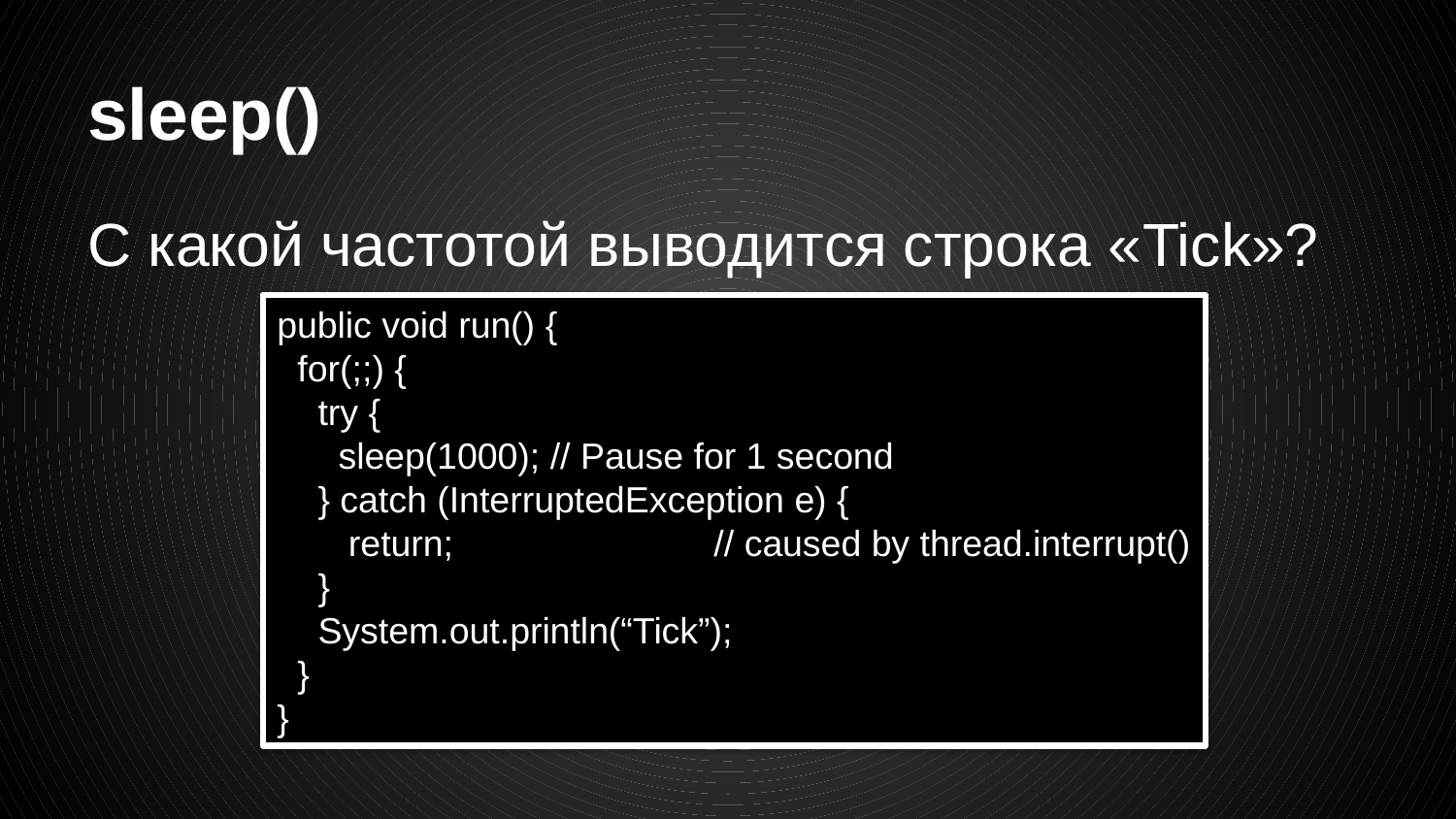

# sleep()
С какой частотой выводится строка «Tick»?
public void run() {
  for(;;) {
    try {
      sleep(1000); // Pause for 1 second
    } catch (InterruptedException e) {
       return;		// caused by thread.interrupt()
    }
    System.out.println(“Tick”);
  }
}